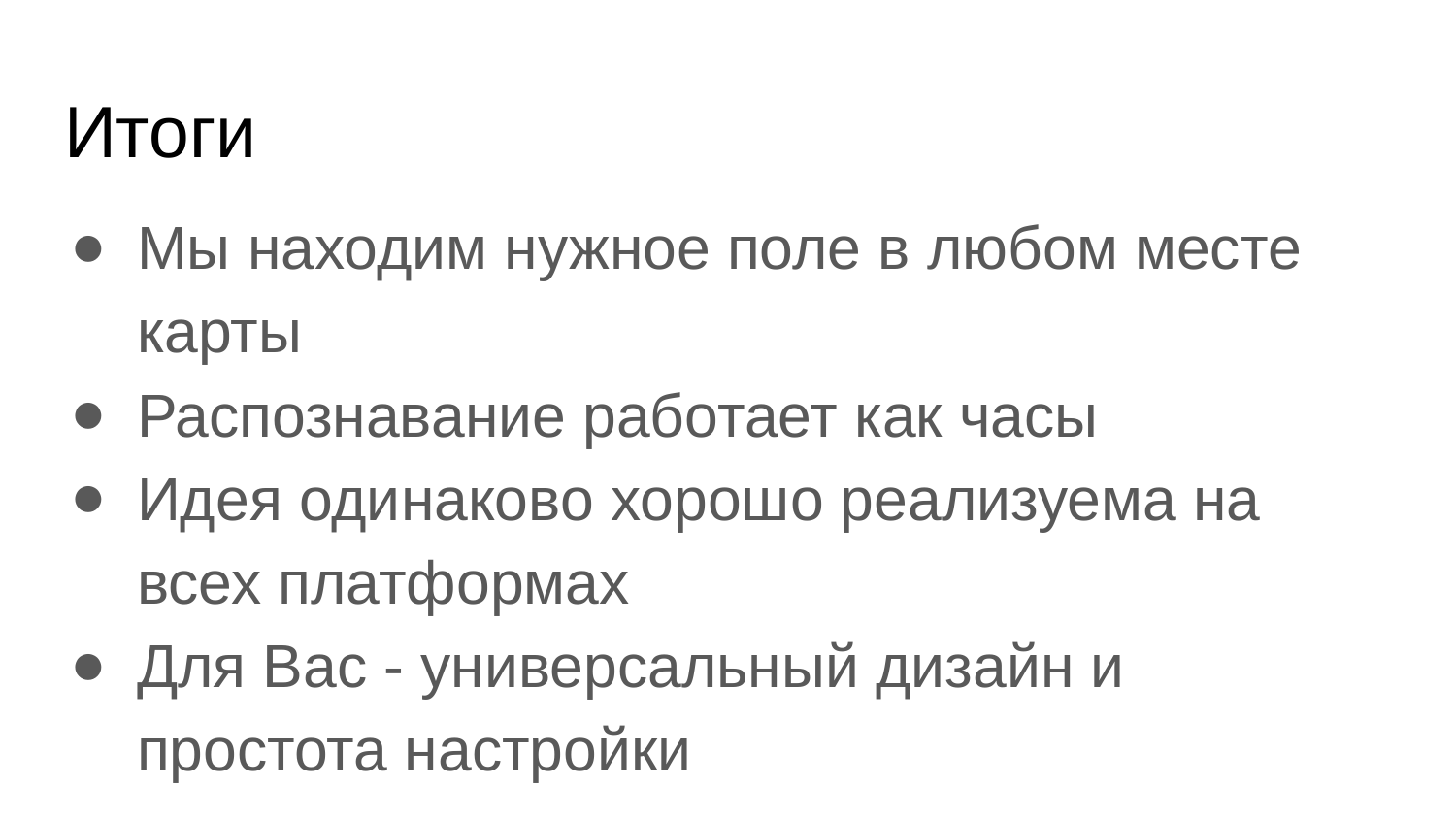

# Итоги
Мы находим нужное поле в любом месте карты
Распознавание работает как часы
Идея одинаково хорошо реализуема на всех платформах
Для Вас - универсальный дизайн и простота настройки